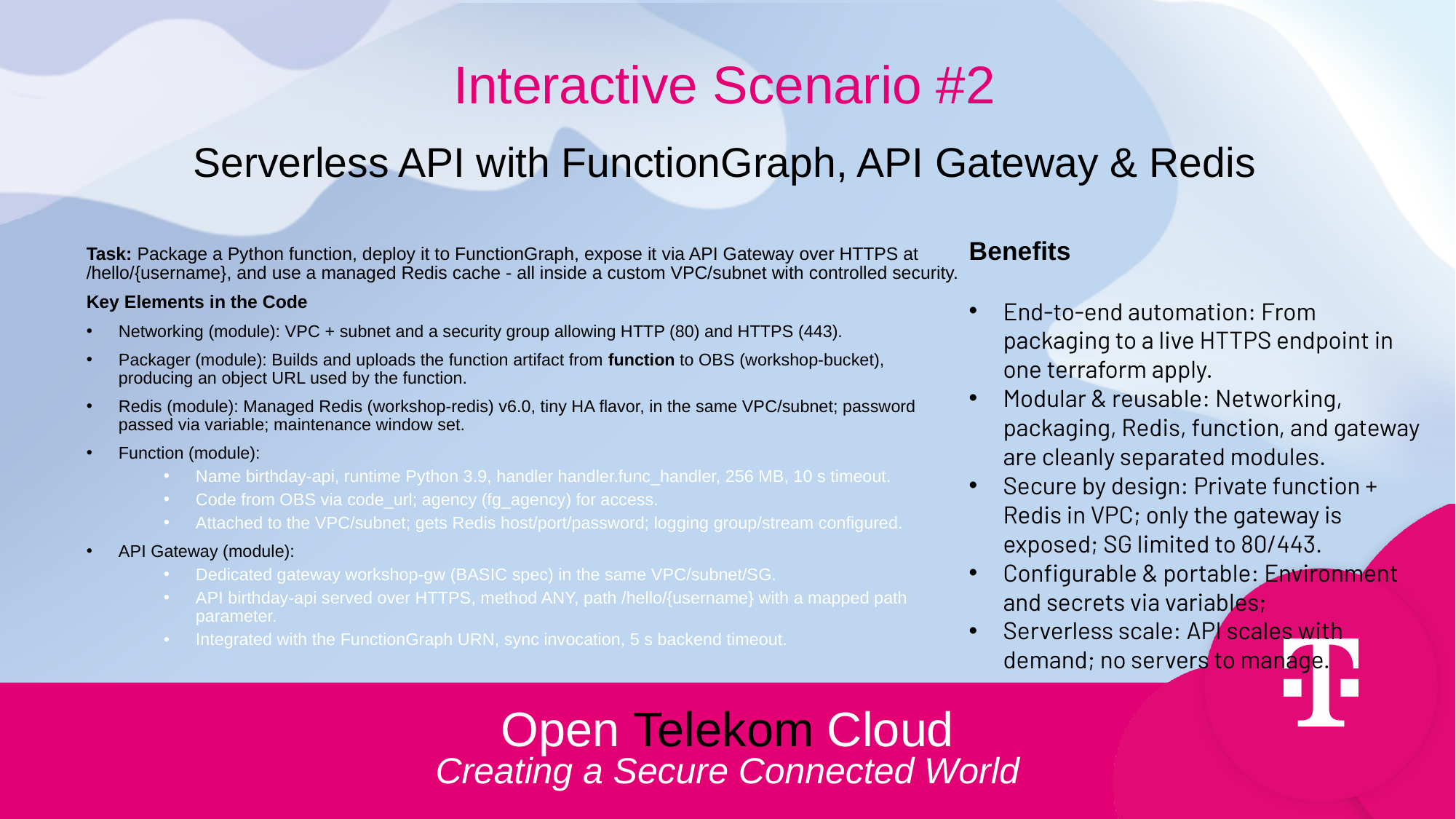

Interactive Scenario #2

Serverless API with FunctionGraph, API Gateway & Redis
Benefits

End-to-end automation: From packaging to a live HTTPS endpoint in one terraform apply.
Modular & reusable: Networking, packaging, Redis, function, and gateway are cleanly separated modules.
Secure by design: Private function + Redis in VPC; only the gateway is exposed; SG limited to 80/443.
Configurable & portable: Environment and secrets via variables;
Serverless scale: API scales with demand; no servers to manage.
Task: Package a Python function, deploy it to FunctionGraph, expose it via API Gateway over HTTPS at /hello/{username}, and use a managed Redis cache - all inside a custom VPC/subnet with controlled security.
Key Elements in the Code
Networking (module): VPC + subnet and a security group allowing HTTP (80) and HTTPS (443).
Packager (module): Builds and uploads the function artifact from function to OBS (workshop-bucket), producing an object URL used by the function.
Redis (module): Managed Redis (workshop-redis) v6.0, tiny HA flavor, in the same VPC/subnet; password passed via variable; maintenance window set.
Function (module):
Name birthday-api, runtime Python 3.9, handler handler.func_handler, 256 MB, 10 s timeout.
Code from OBS via code_url; agency (fg_agency) for access.
Attached to the VPC/subnet; gets Redis host/port/password; logging group/stream configured.
API Gateway (module):
Dedicated gateway workshop-gw (BASIC spec) in the same VPC/subnet/SG.
API birthday-api served over HTTPS, method ANY, path /hello/{username} with a mapped path parameter.
Integrated with the FunctionGraph URN, sync invocation, 5 s backend timeout.